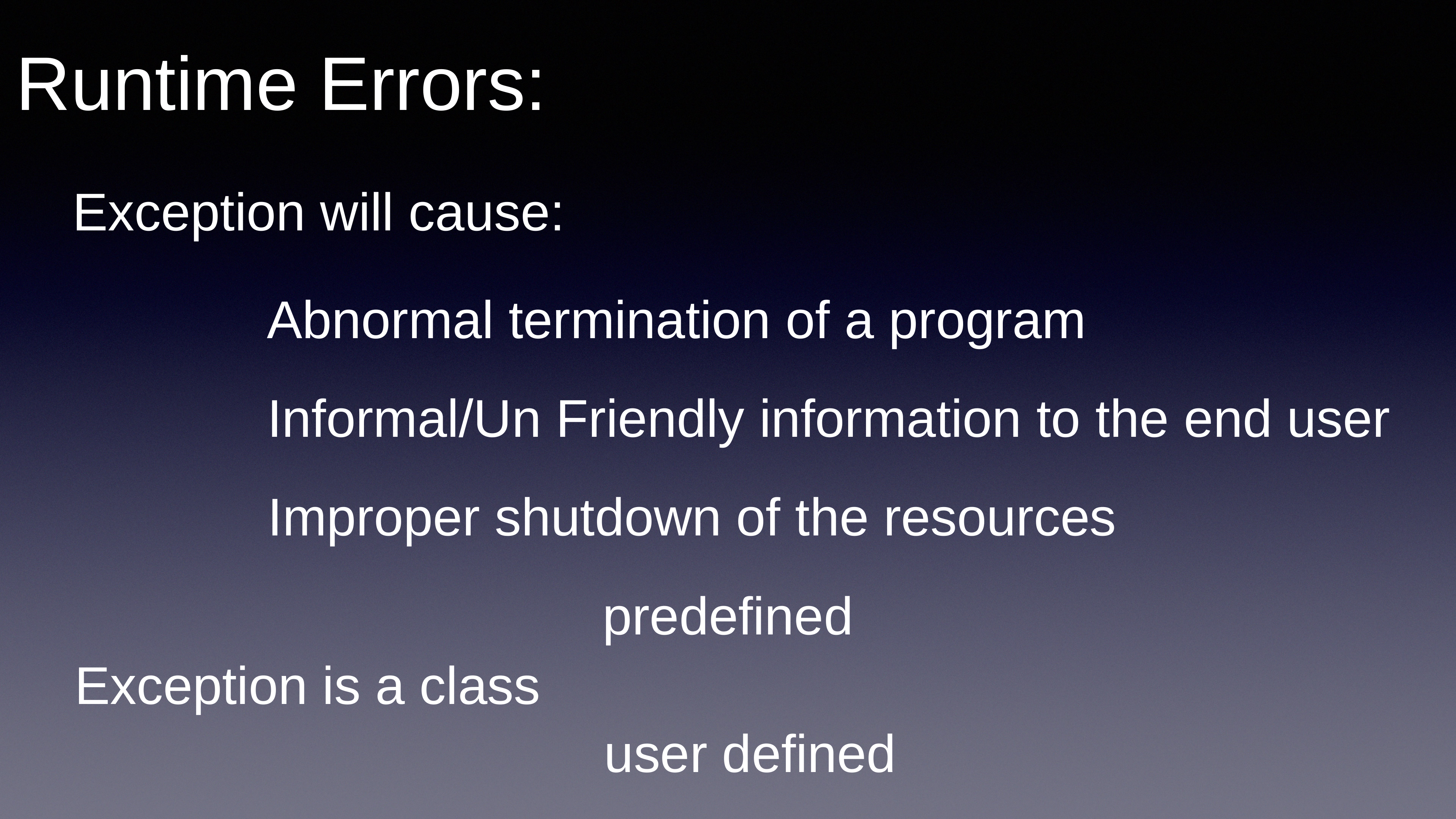

Runtime Errors:
Exception will cause:
Abnormal termination of a program
Informal/Un Friendly information to the end user
Improper shutdown of the resources
predefined
Exception is a class
user defined